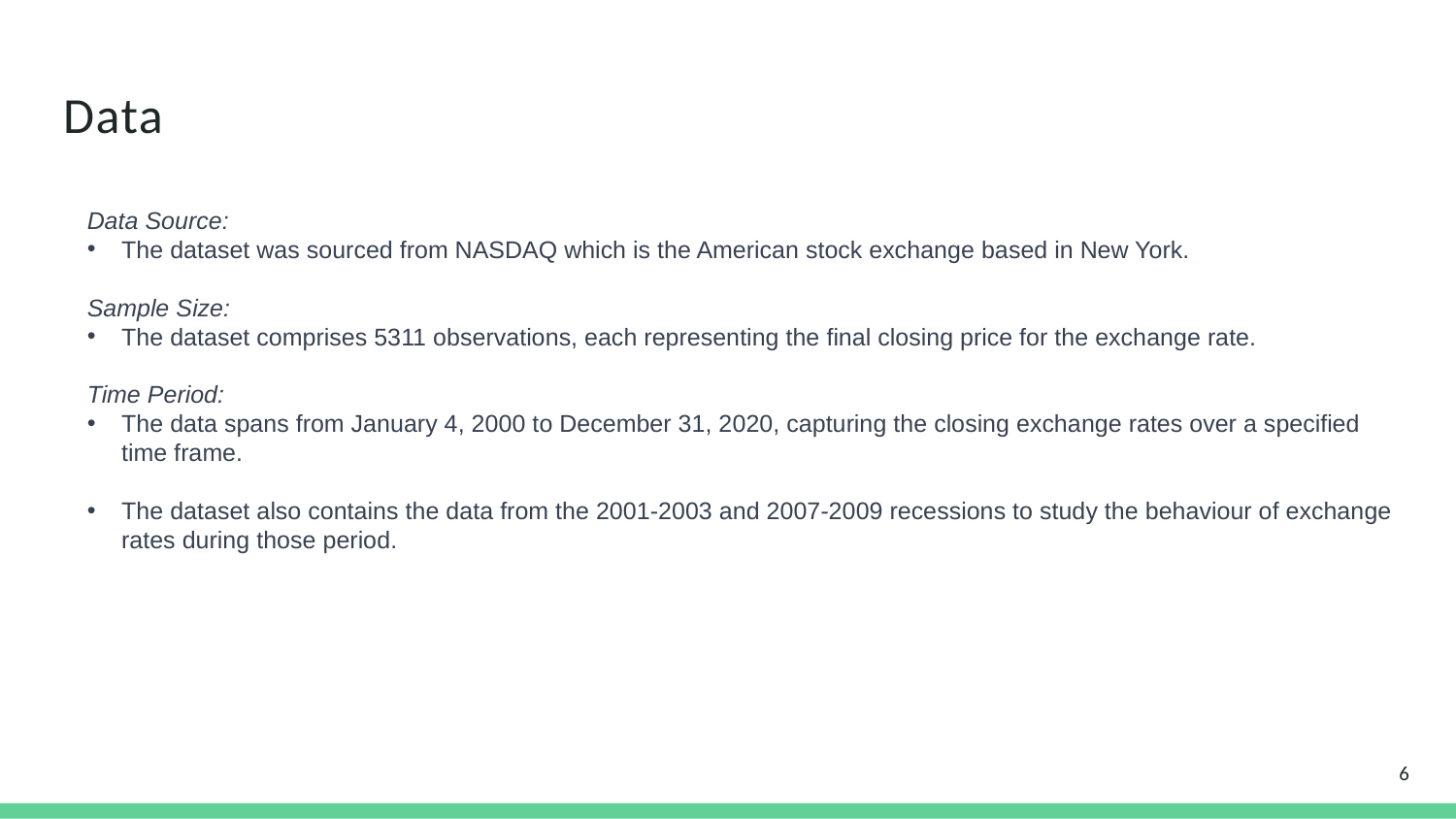

# Data
Data Source:
The dataset was sourced from NASDAQ which is the American stock exchange based in New York.

Sample Size:
The dataset comprises 5311 observations, each representing the final closing price for the exchange rate.

Time Period:
The data spans from January 4, 2000 to December 31, 2020, capturing the closing exchange rates over a specified time frame.

The dataset also contains the data from the 2001-2003 and 2007-2009 recessions to study the behaviour of exchange rates during those period.
6